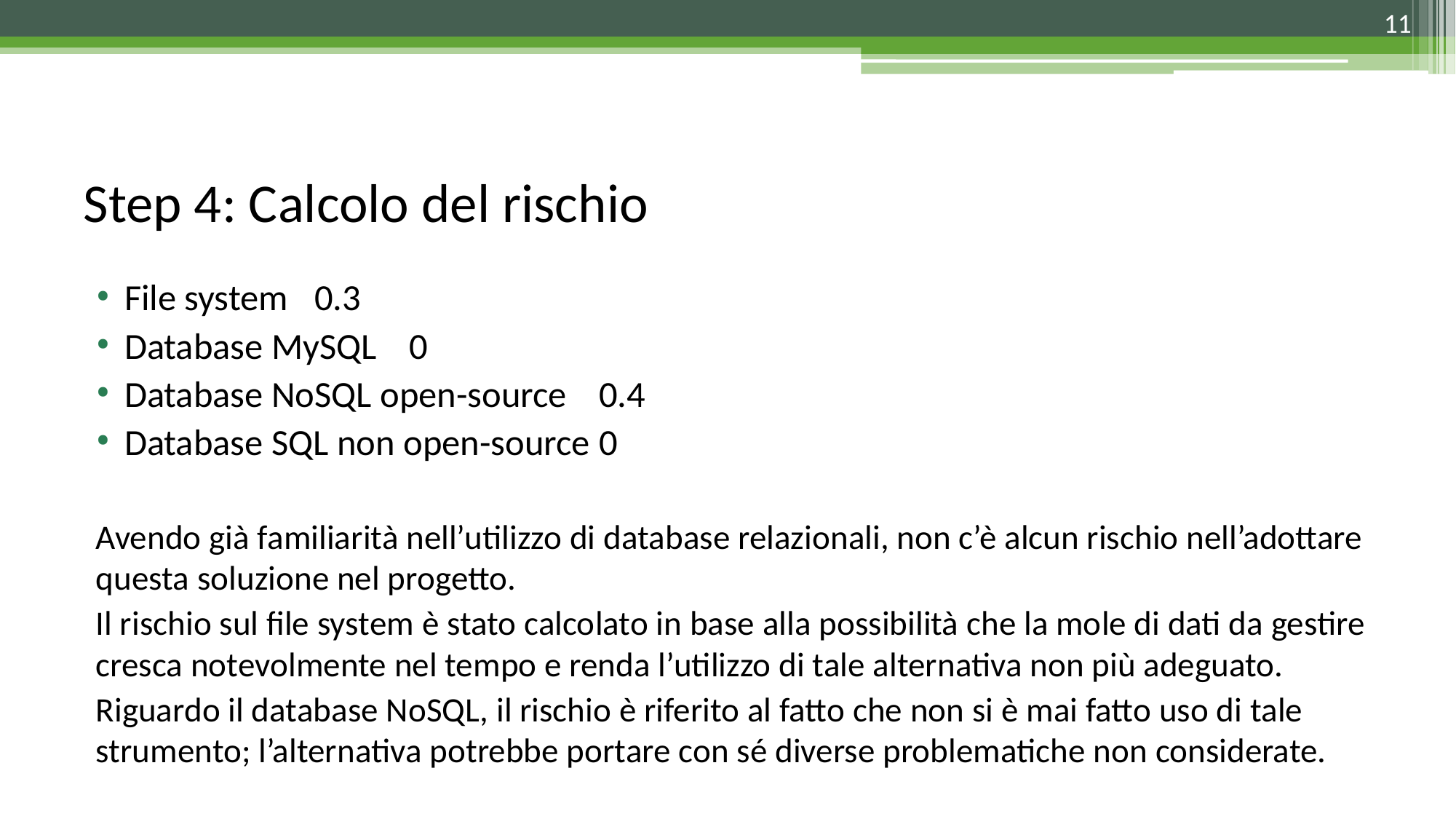

11
# Step 4: Calcolo del rischio
File system				0.3
Database MySQL				0
Database NoSQL open-source		0.4
Database SQL non open-source		0

Avendo già familiarità nell’utilizzo di database relazionali, non c’è alcun rischio nell’adottare questa soluzione nel progetto.
Il rischio sul file system è stato calcolato in base alla possibilità che la mole di dati da gestire cresca notevolmente nel tempo e renda l’utilizzo di tale alternativa non più adeguato.
Riguardo il database NoSQL, il rischio è riferito al fatto che non si è mai fatto uso di tale strumento; l’alternativa potrebbe portare con sé diverse problematiche non considerate.